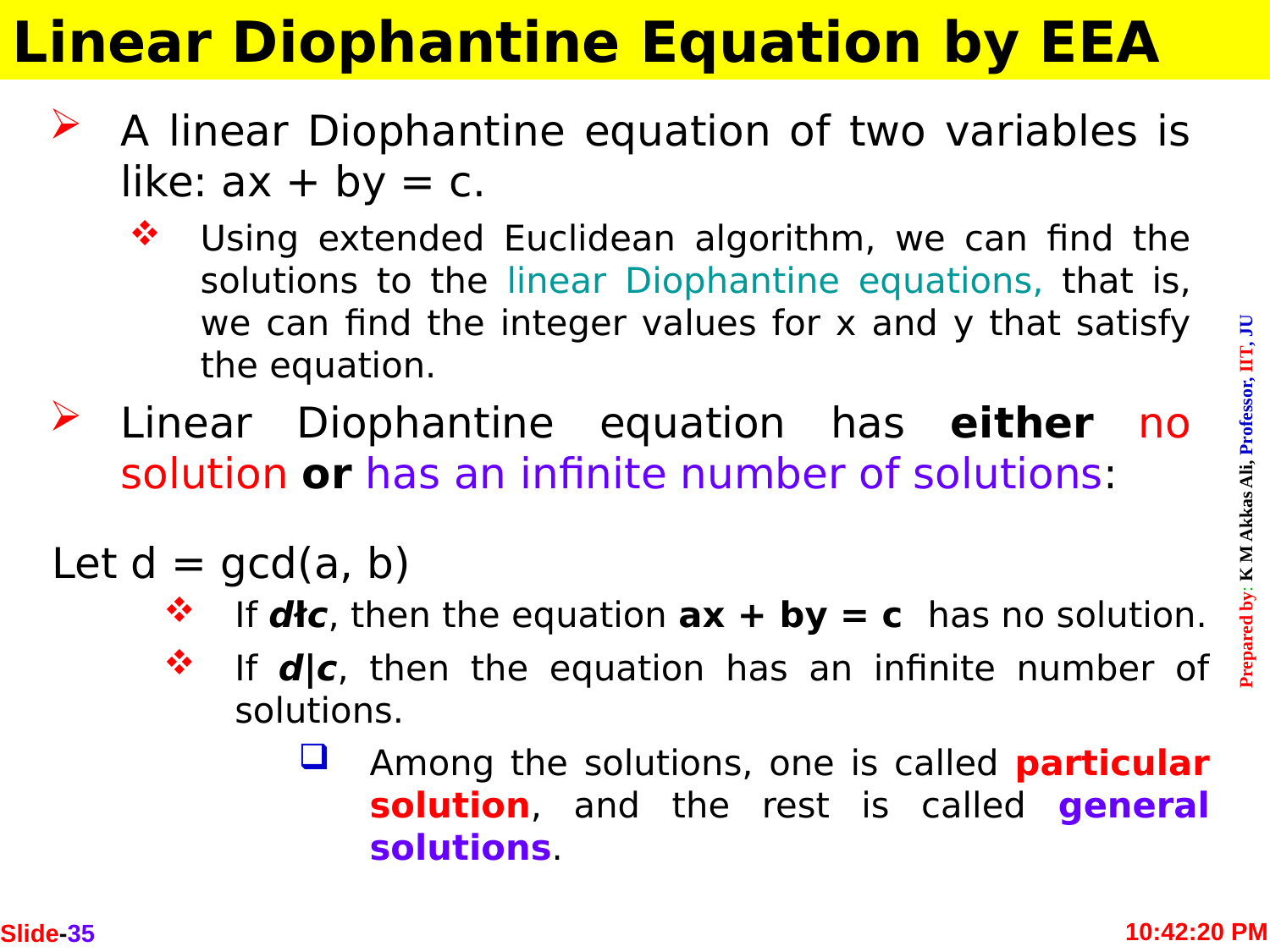

Linear Diophantine Equation by EEA
A linear Diophantine equation of two variables is like: ax + by = c.
Using extended Euclidean algorithm, we can find the solutions to the linear Diophantine equations, that is, we can find the integer values for x and y that satisfy the equation.
Linear Diophantine equation has either no solution or has an infinite number of solutions:

Let d = gcd(a, b)
If dłc, then the equation ax + by = c  has no solution.
If d|c, then the equation has an infinite number of solutions.
Among the solutions, one is called particular solution, and the rest is called general solutions.
Slide-35